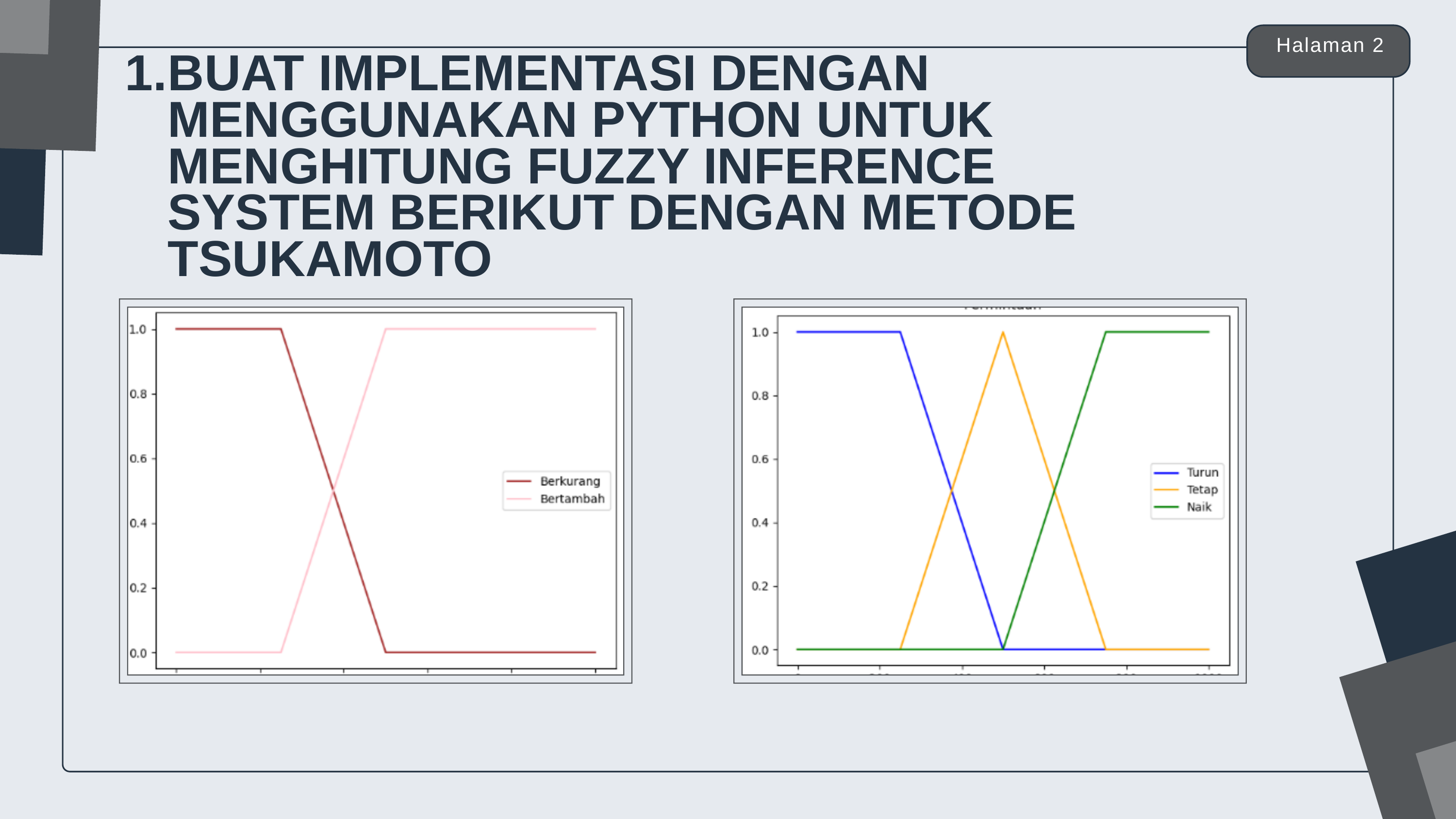

Halaman 2

BUAT IMPLEMENTASI DENGAN MENGGUNAKAN PYTHON UNTUK MENGHITUNG FUZZY INFERENCE SYSTEM BERIKUT DENGAN METODE TSUKAMOTO